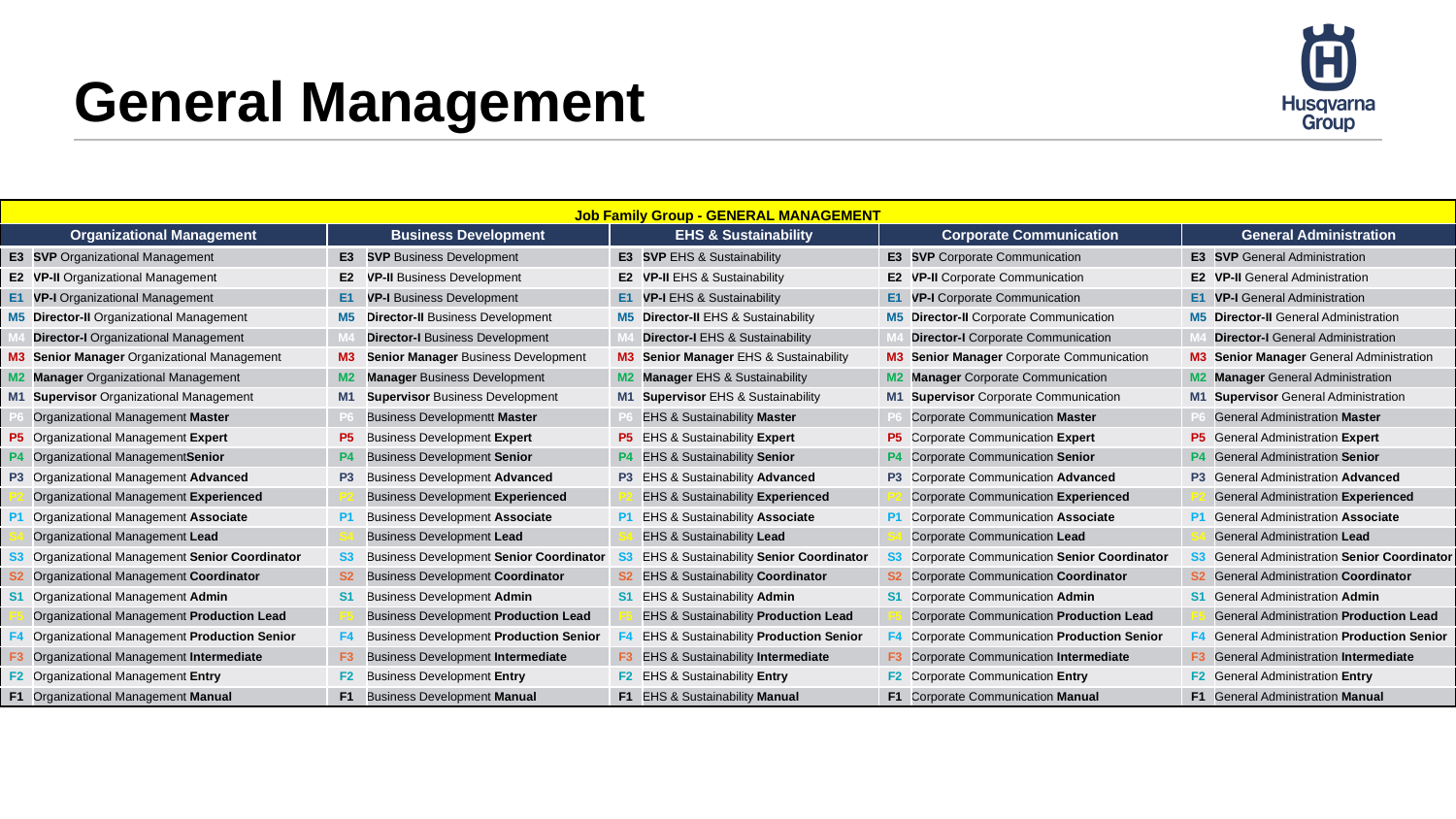

# General Management
| Job Family Group - GENERAL MANAGEMENT |  |  |  |  |  |  |  |  |  |
| --- | --- | --- | --- | --- | --- | --- | --- | --- | --- |
| Organizational Management |  | Business Development |  | EHS & Sustainability |  | Corporate Communication |  | General Administration |  |
| E3 | SVP Organizational Management | E3 | SVP Business Development | E3 | SVP EHS & Sustainability | E3 | SVP Corporate Communication | E3 | SVP General Administration |
| E2 | VP-II Organizational Management | E2 | VP-II Business Development | E2 | VP-II EHS & Sustainability | E2 | VP-II Corporate Communication | E2 | VP-II General Administration |
| E1 | VP-I Organizational Management | E1 | VP-I Business Development | E1 | VP-I EHS & Sustainability | E1 | VP-I Corporate Communication | E1 | VP-I General Administration |
| M5 | Director-II Organizational Management | M5 | Director-II Business Development | M5 | Director-II EHS & Sustainability | M5 | Director-II Corporate Communication | M5 | Director-II General Administration |
| M4 | Director-I Organizational Management | M4 | Director-I Business Development | M4 | Director-I EHS & Sustainability | M4 | Director-I Corporate Communication | M4 | Director-I General Administration |
| M3 | Senior Manager Organizational Management | M3 | Senior Manager Business Development | M3 | Senior Manager EHS & Sustainability | M3 | Senior Manager Corporate Communication | M3 | Senior Manager General Administration |
| M2 | Manager Organizational Management | M2 | Manager Business Development | M2 | Manager EHS & Sustainability | M2 | Manager Corporate Communication | M2 | Manager General Administration |
| M1 | Supervisor Organizational Management | M1 | Supervisor Business Development | M1 | Supervisor EHS & Sustainability | M1 | Supervisor Corporate Communication | M1 | Supervisor General Administration |
| P6 | Organizational Management Master | P6 | Business Developmentt Master | P6 | EHS & Sustainability Master | P6 | Corporate Communication Master | P6 | General Administration Master |
| P5 | Organizational Management Expert | P5 | Business Development Expert | P5 | EHS & Sustainability Expert | P5 | Corporate Communication Expert | P5 | General Administration Expert |
| P4 | Organizational ManagementSenior | P4 | Business Development Senior | P4 | EHS & Sustainability Senior | P4 | Corporate Communication Senior | P4 | General Administration Senior |
| P3 | Organizational Management Advanced | P3 | Business Development Advanced | P3 | EHS & Sustainability Advanced | P3 | Corporate Communication Advanced | P3 | General Administration Advanced |
| P2 | Organizational Management Experienced | P2 | Business Development Experienced | P2 | EHS & Sustainability Experienced | P2 | Corporate Communication Experienced | P2 | General Administration Experienced |
| P1 | Organizational Management Associate | P1 | Business Development Associate | P1 | EHS & Sustainability Associate | P1 | Corporate Communication Associate | P1 | General Administration Associate |
| S4 | Organizational Management Lead | S4 | Business Development Lead | S4 | EHS & Sustainability Lead | S4 | Corporate Communication Lead | S4 | General Administration Lead |
| S3 | Organizational Management Senior Coordinator | S3 | Business Development Senior Coordinator | S3 | EHS & Sustainability Senior Coordinator | S3 | Corporate Communication Senior Coordinator | S3 | General Administration Senior Coordinator |
| S2 | Organizational Management Coordinator | S2 | Business Development Coordinator | S2 | EHS & Sustainability Coordinator | S2 | Corporate Communication Coordinator | S2 | General Administration Coordinator |
| S1 | Organizational Management Admin | S1 | Business Development Admin | S1 | EHS & Sustainability Admin | S1 | Corporate Communication Admin | S1 | General Administration Admin |
| F5 | Organizational Management Production Lead | F5 | Business Development Production Lead | F5 | EHS & Sustainability Production Lead | F5 | Corporate Communication Production Lead | F5 | General Administration Production Lead |
| F4 | Organizational Management Production Senior | F4 | Business Development Production Senior | F4 | EHS & Sustainability Production Senior | F4 | Corporate Communication Production Senior | F4 | General Administration Production Senior |
| F3 | Organizational Management Intermediate | F3 | Business Development Intermediate | F3 | EHS & Sustainability Intermediate | F3 | Corporate Communication Intermediate | F3 | General Administration Intermediate |
| F2 | Organizational Management Entry | F2 | Business Development Entry | F2 | EHS & Sustainability Entry | F2 | Corporate Communication Entry | F2 | General Administration Entry |
| F1 | Organizational Management Manual | F1 | Business Development Manual | F1 | EHS & Sustainability Manual | F1 | Corporate Communication Manual | F1 | General Administration Manual |